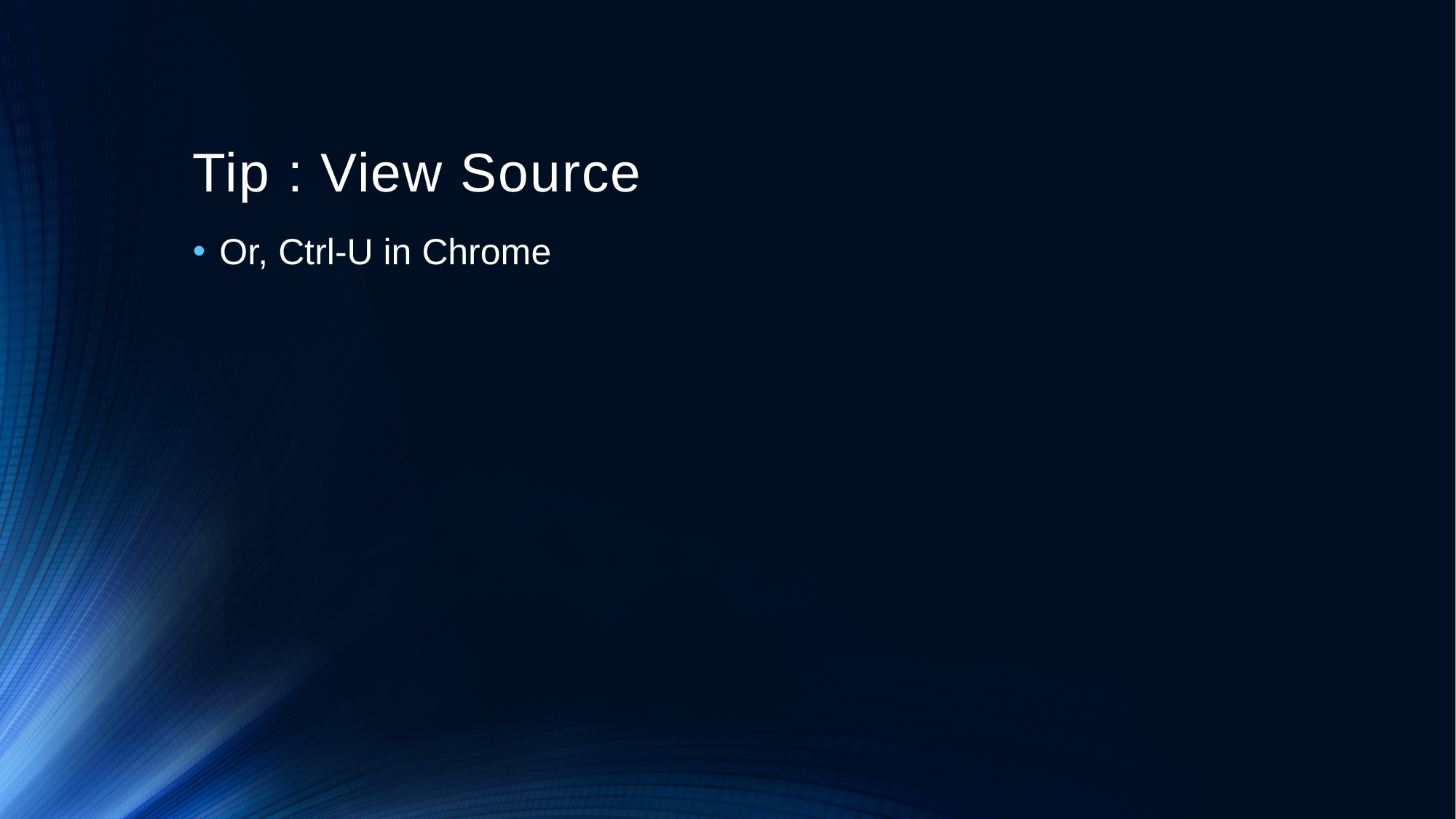

# Tip : View Source
Or, Ctrl-U in Chrome